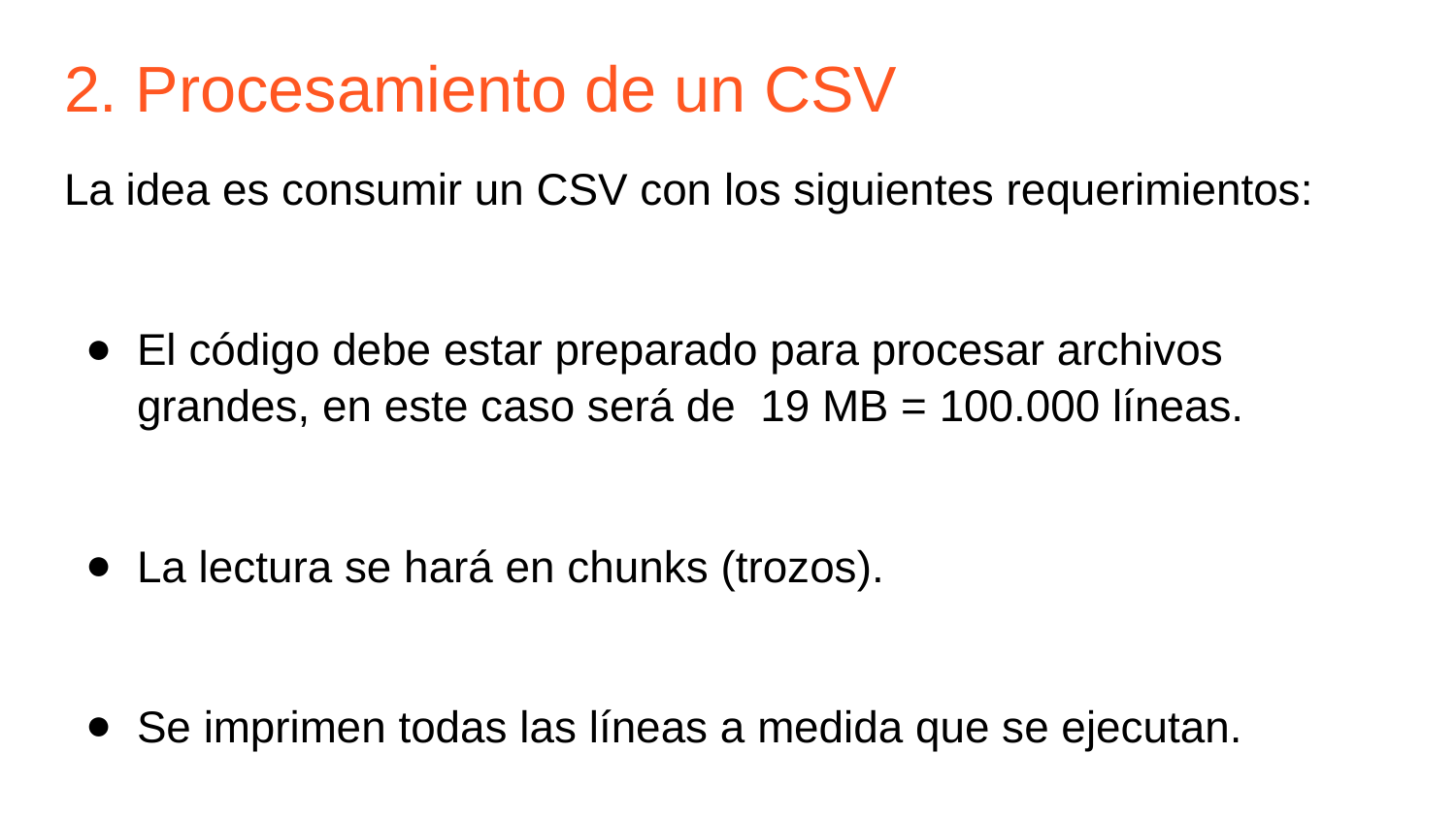

# 2. Procesamiento de un CSV
La idea es consumir un CSV con los siguientes requerimientos:

El código debe estar preparado para procesar archivos grandes, en este caso será de  19 MB = 100.000 líneas.

La lectura se hará en chunks (trozos).

Se imprimen todas las líneas a medida que se ejecutan.